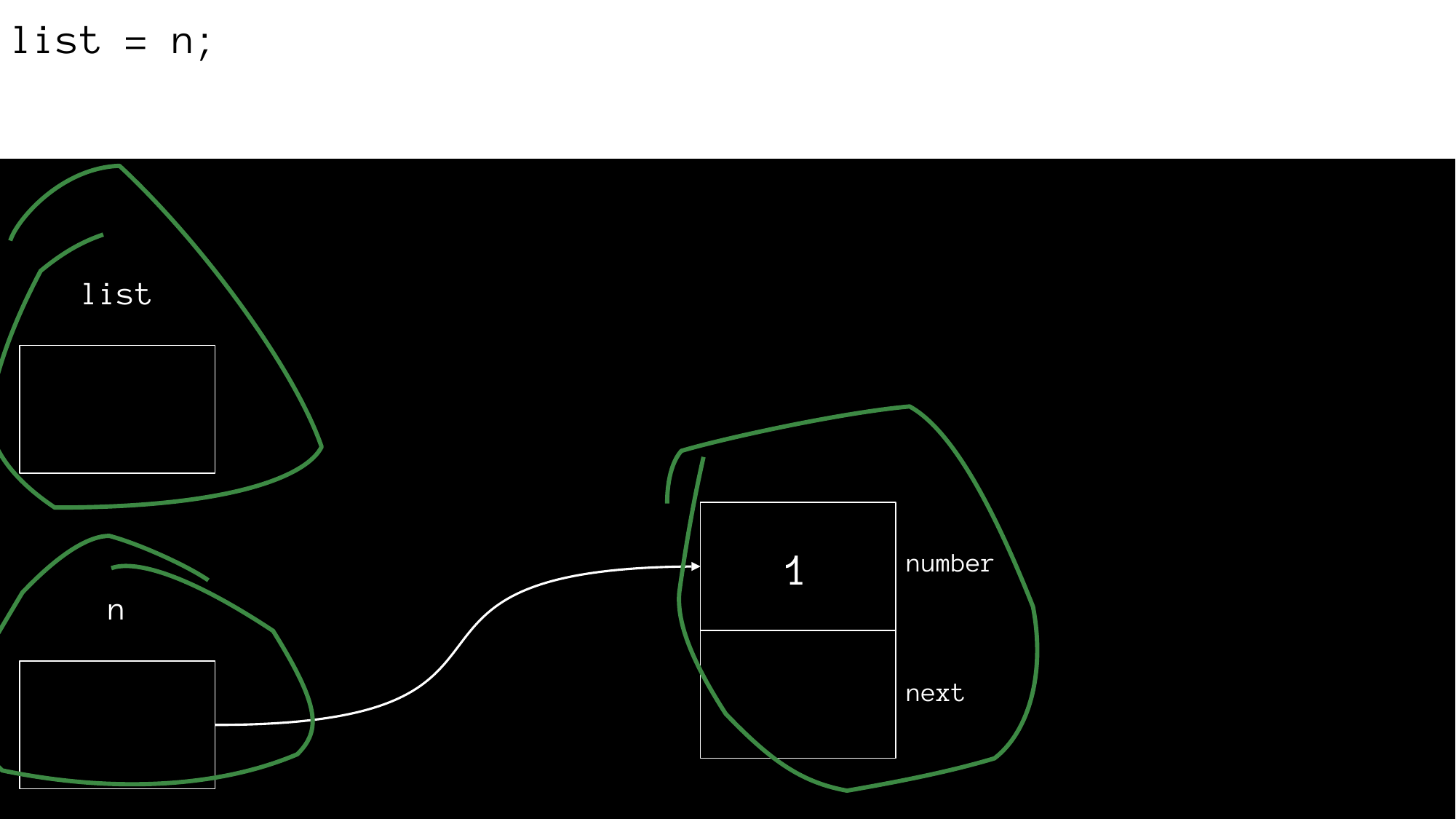

list = n;

list

1
number

n

next